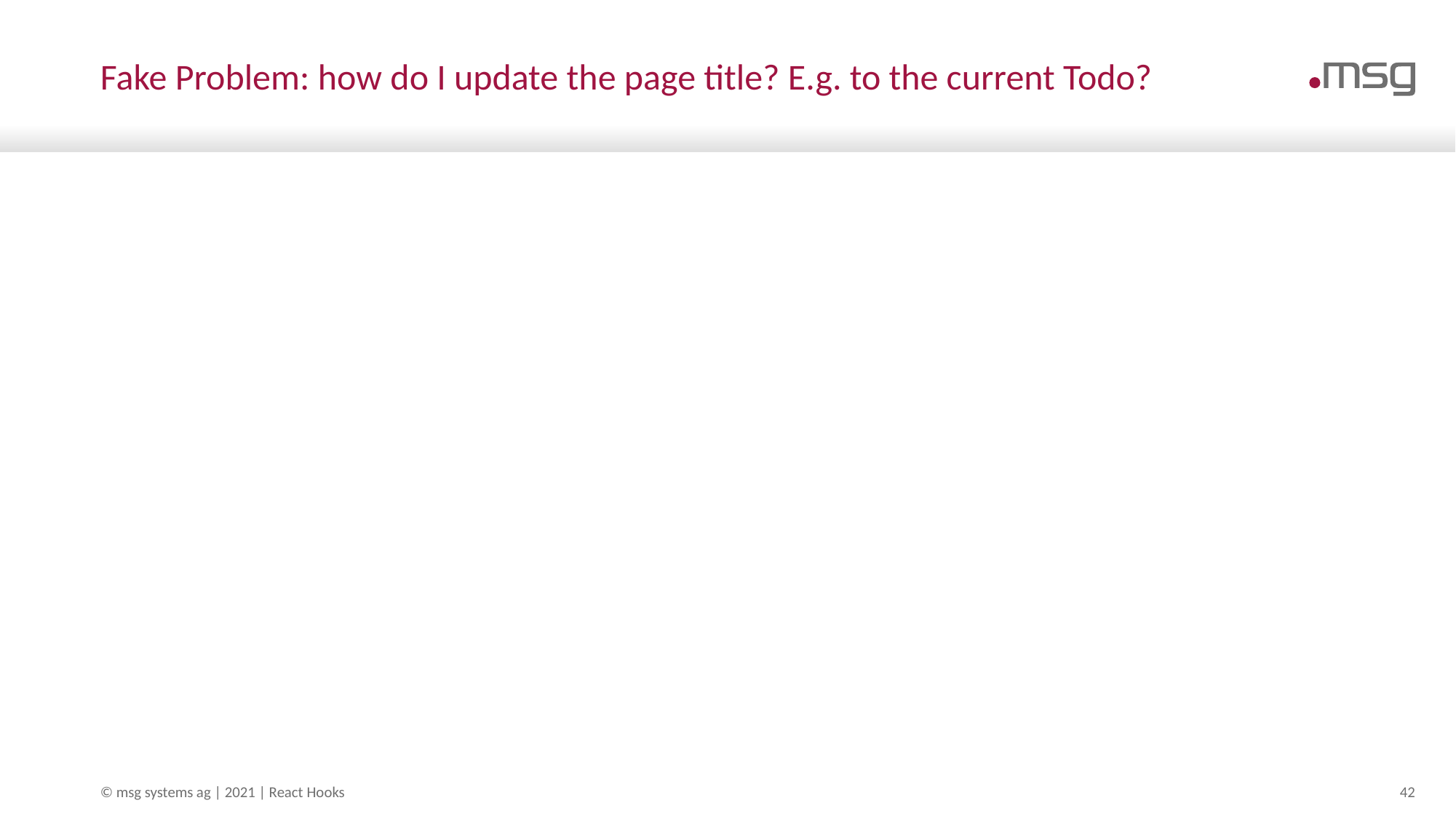

# Fake Problem: how do I update the page title? E.g. to the current Todo?

© msg systems ag | 2021 | React Hooks
42